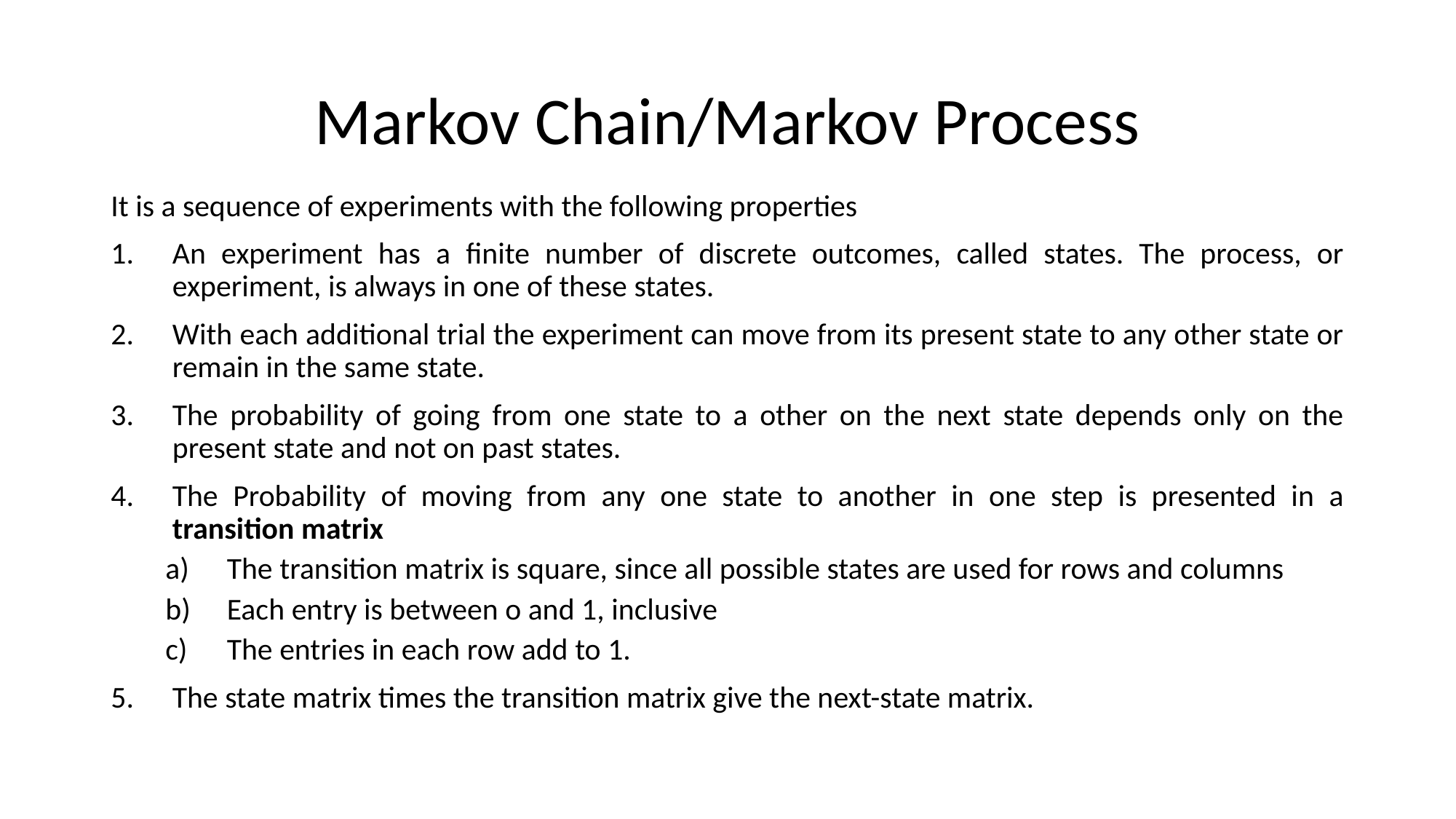

# Markov Chain/Markov Process
It is a sequence of experiments with the following properties
An experiment has a finite number of discrete outcomes, called states. The process, or experiment, is always in one of these states.
With each additional trial the experiment can move from its present state to any other state or remain in the same state.
The probability of going from one state to a other on the next state depends only on the present state and not on past states.
The Probability of moving from any one state to another in one step is presented in a transition matrix
The transition matrix is square, since all possible states are used for rows and columns
Each entry is between o and 1, inclusive
The entries in each row add to 1.
The state matrix times the transition matrix give the next-state matrix.